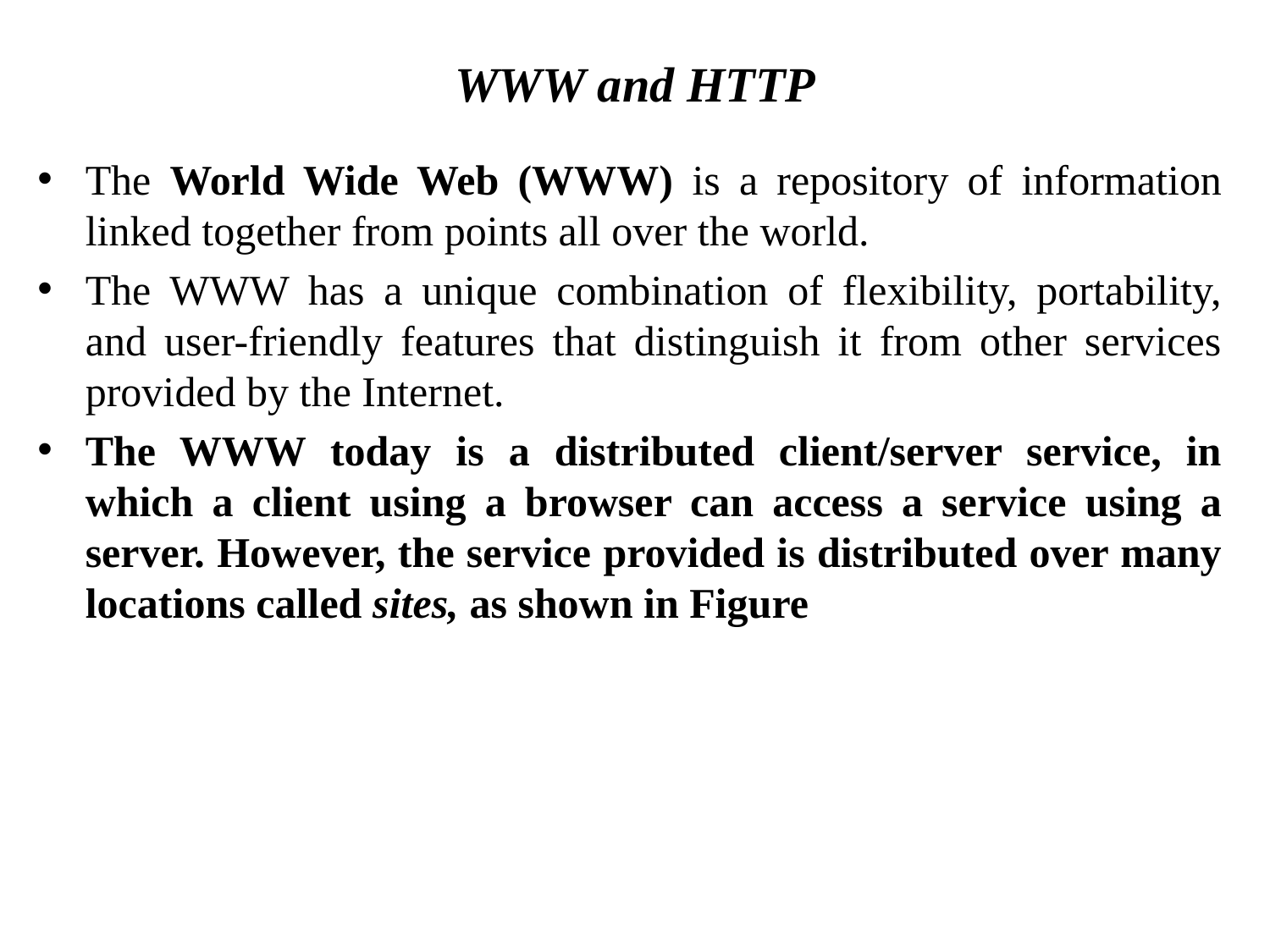

# WWW and HTTP
The World Wide Web (WWW) is a repository of information linked together from points all over the world.
The WWW has a unique combination of flexibility, portability, and user-friendly features that distinguish it from other services provided by the Internet.
The WWW today is a distributed client/server service, in which a client using a browser can access a service using a server. However, the service provided is distributed over many locations called sites, as shown in Figure